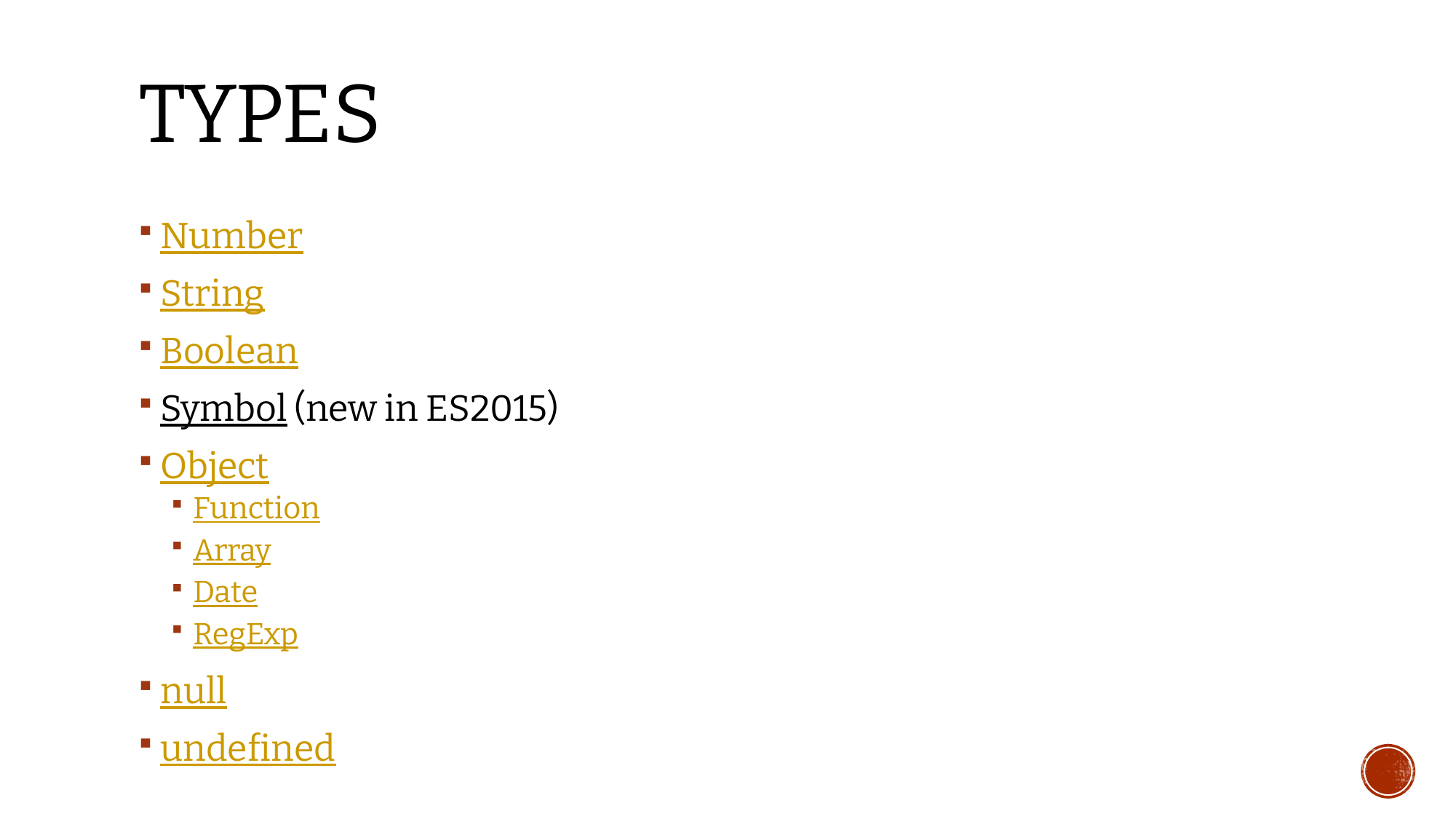

# types
Number
String
Boolean
Symbol (new in ES2015)
Object
Function
Array
Date
RegExp
null
undefined